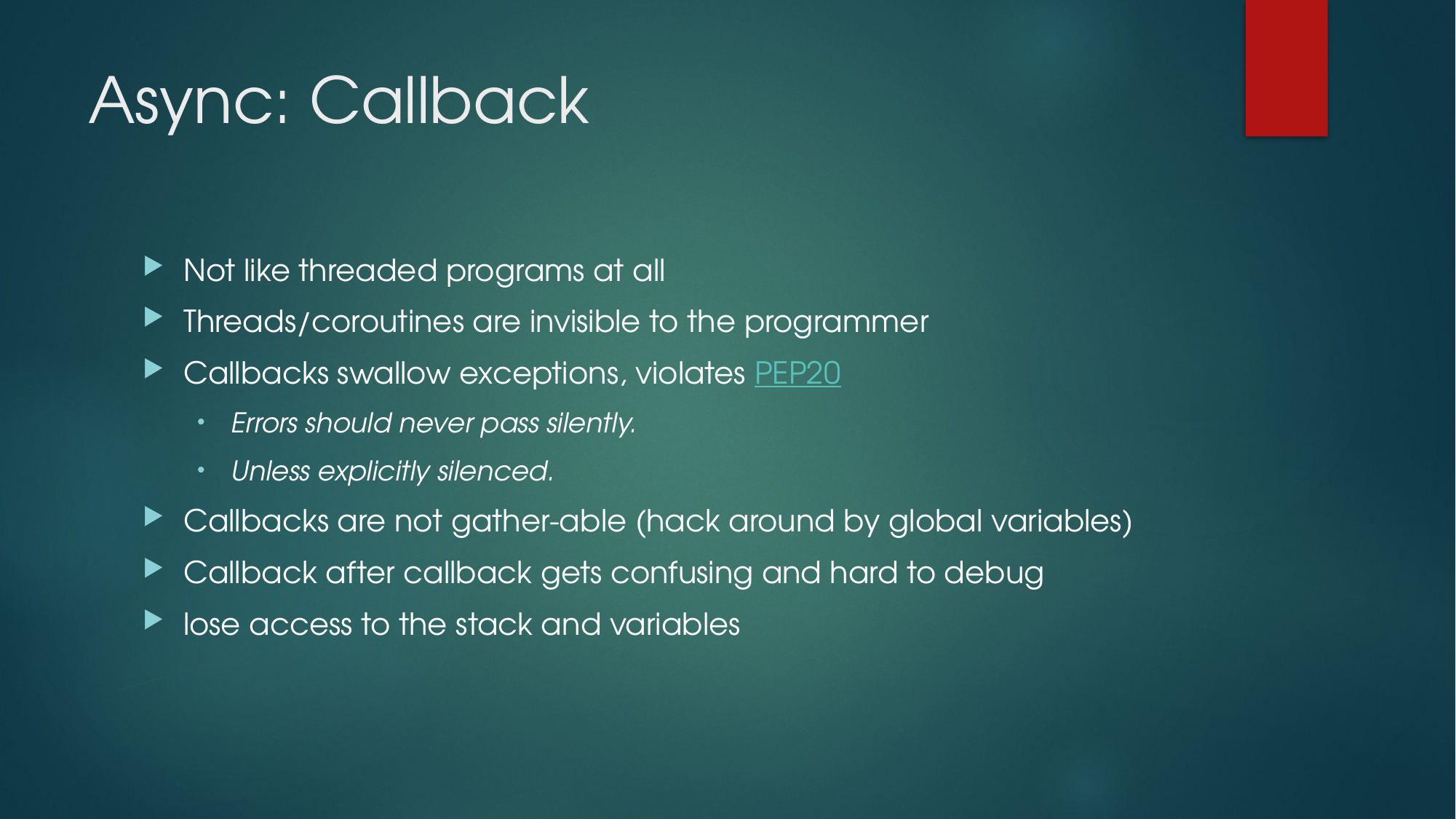

# Async: Callback
Not like threaded programs at all
Threads/coroutines are invisible to the programmer
Callbacks swallow exceptions, violates PEP20
Errors should never pass silently.
Unless explicitly silenced.
Callbacks are not gather-able (hack around by global variables)
Callback after callback gets confusing and hard to debug
lose access to the stack and variables